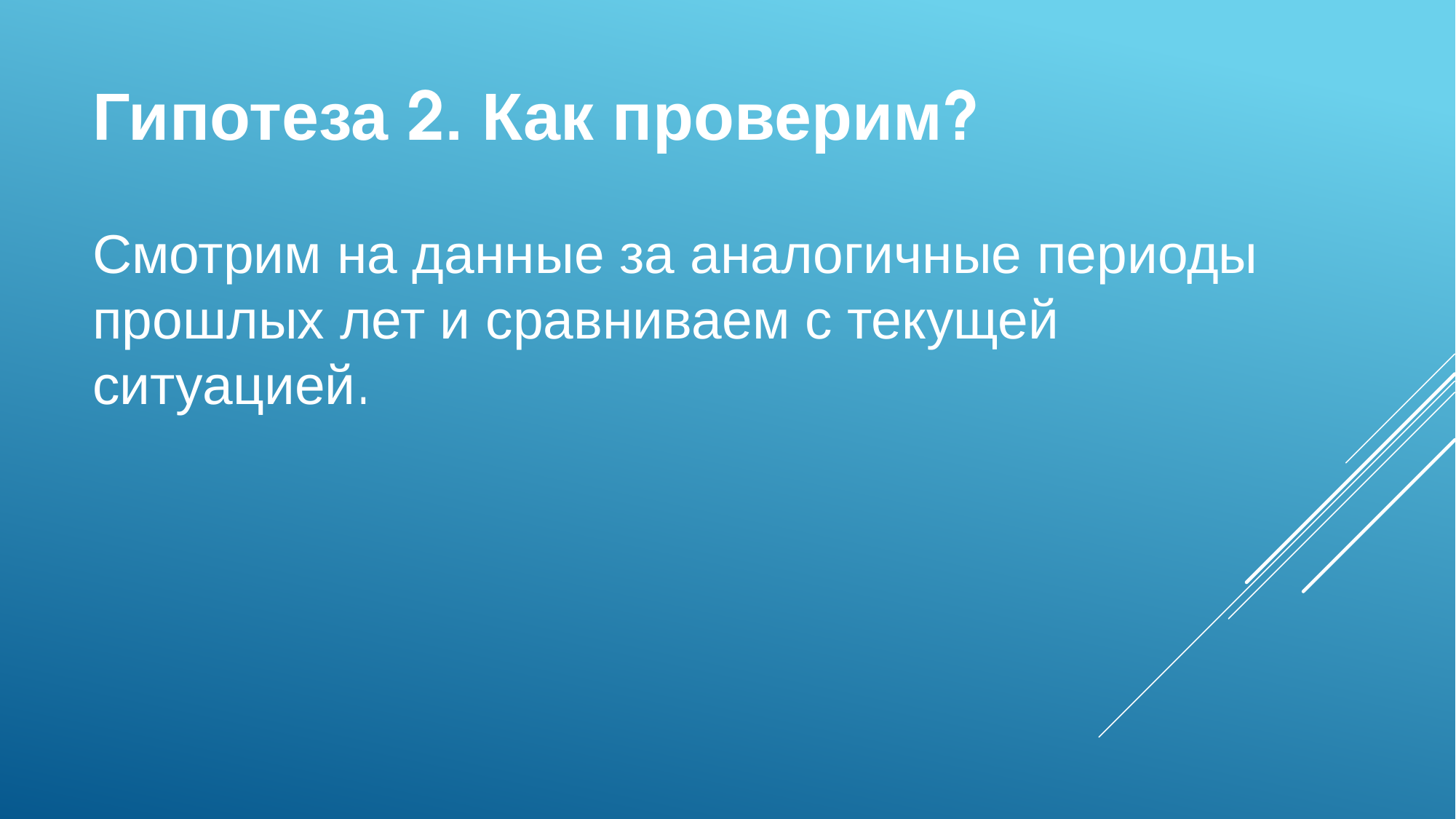

# Гипотеза 2. Как проверим? Смотрим на данные за аналогичные периоды прошлых лет и сравниваем с текущей ситуацией.